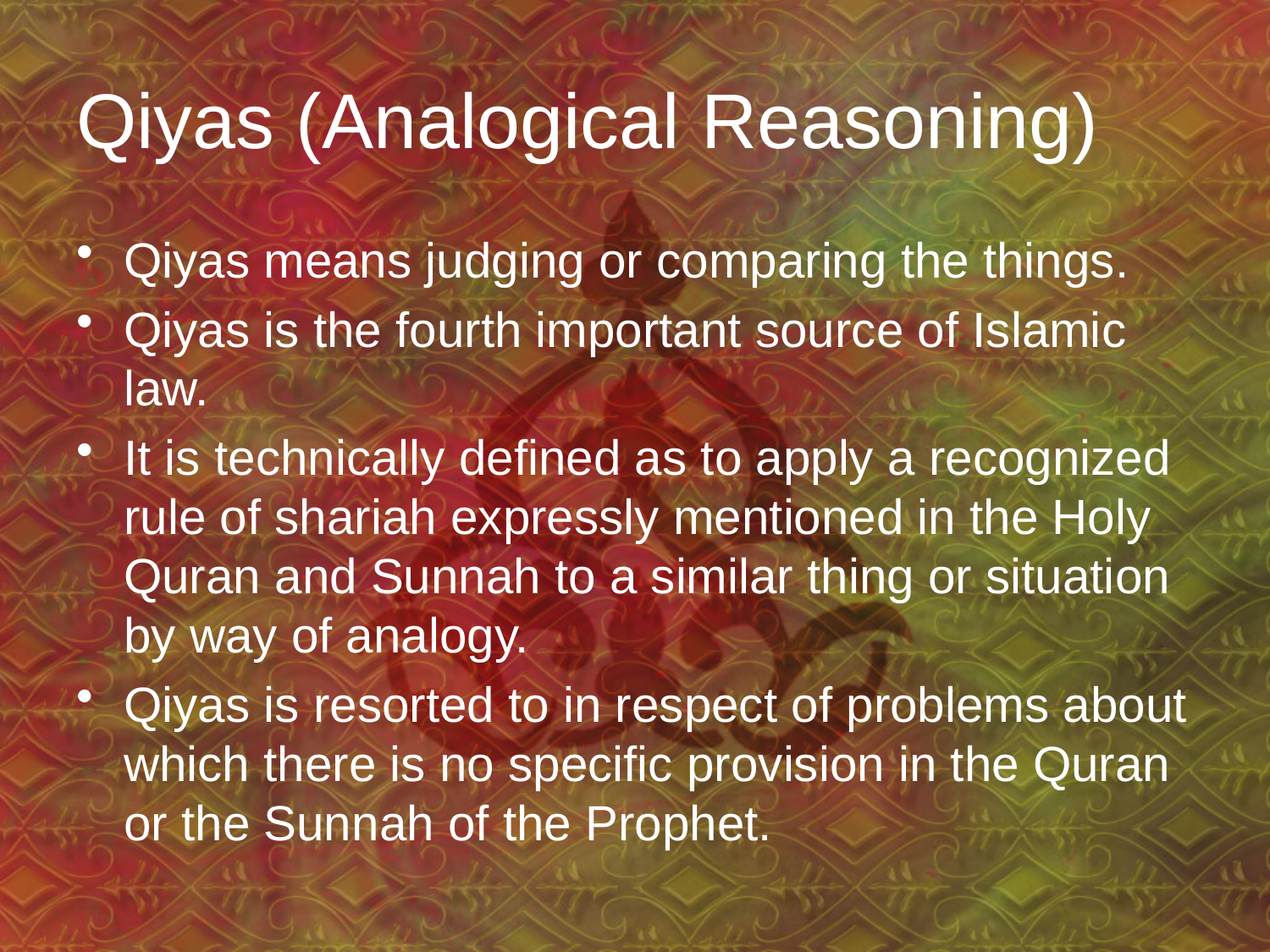

# Qiyas (Analogical Reasoning)
Qiyas means judging or comparing the things.
Qiyas is the fourth important source of Islamic law.
It is technically defined as to apply a recognized rule of shariah expressly mentioned in the Holy Quran and Sunnah to a similar thing or situation by way of analogy.
Qiyas is resorted to in respect of problems about which there is no specific provision in the Quran or the Sunnah of the Prophet.